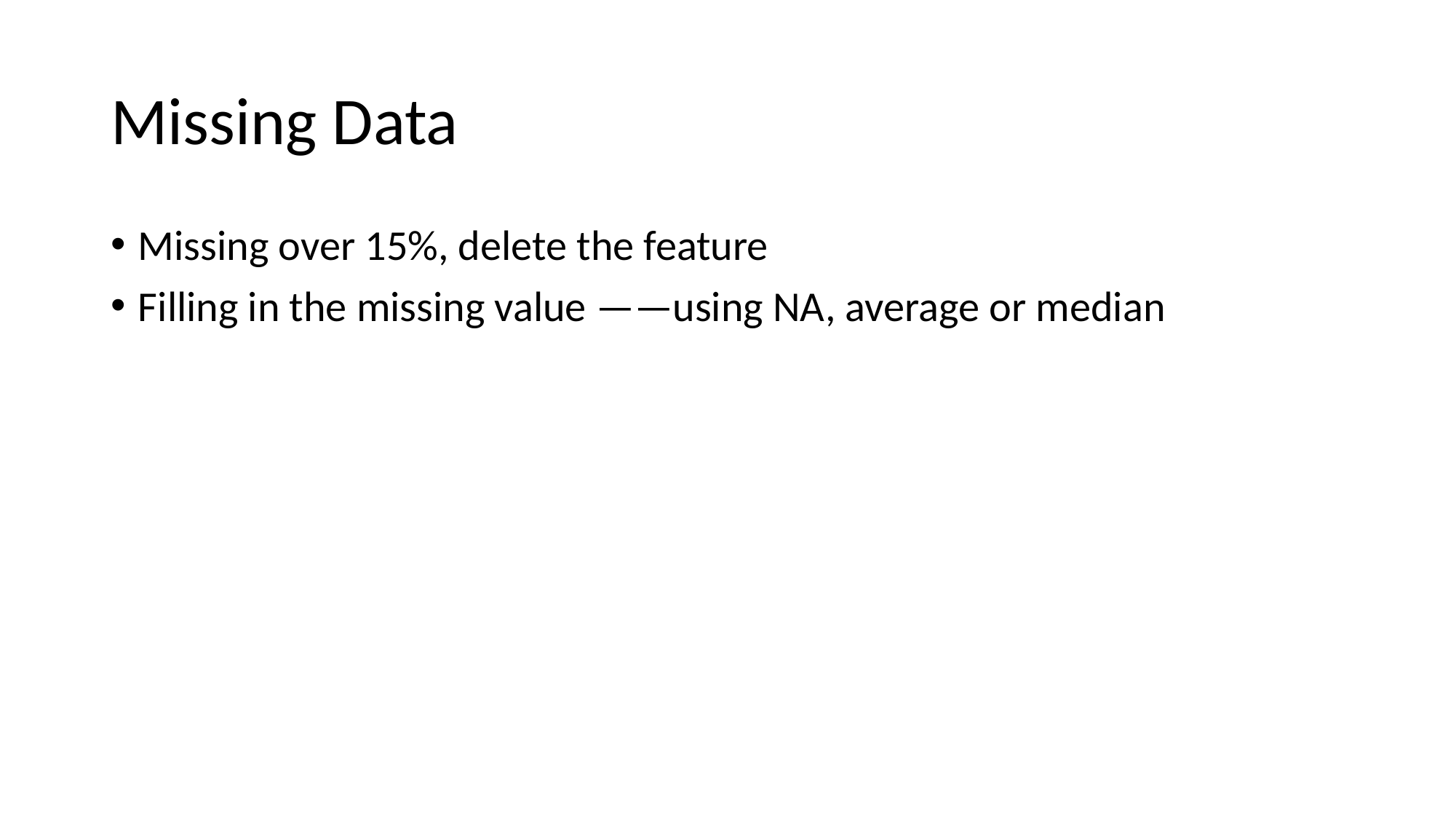

# Missing Data
Missing over 15%, delete the feature
Filling in the missing value ——using NA, average or median